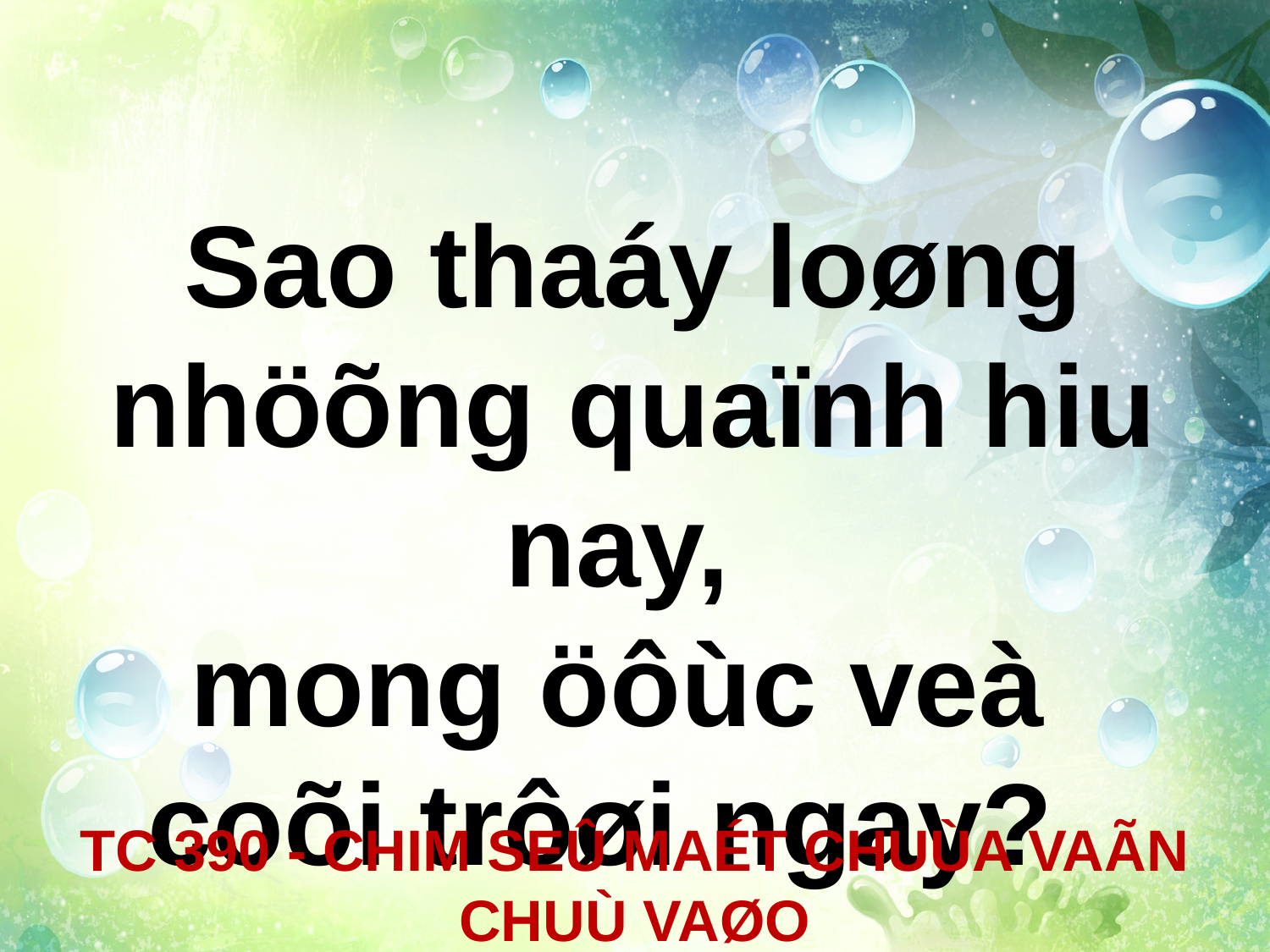

Sao thaáy loøng nhöõng quaïnh hiu nay,
mong öôùc veà
coõi trôøi ngay?
TC 390 - CHIM SEÛ MAÉT CHUÙA VAÃN CHUÙ VAØO